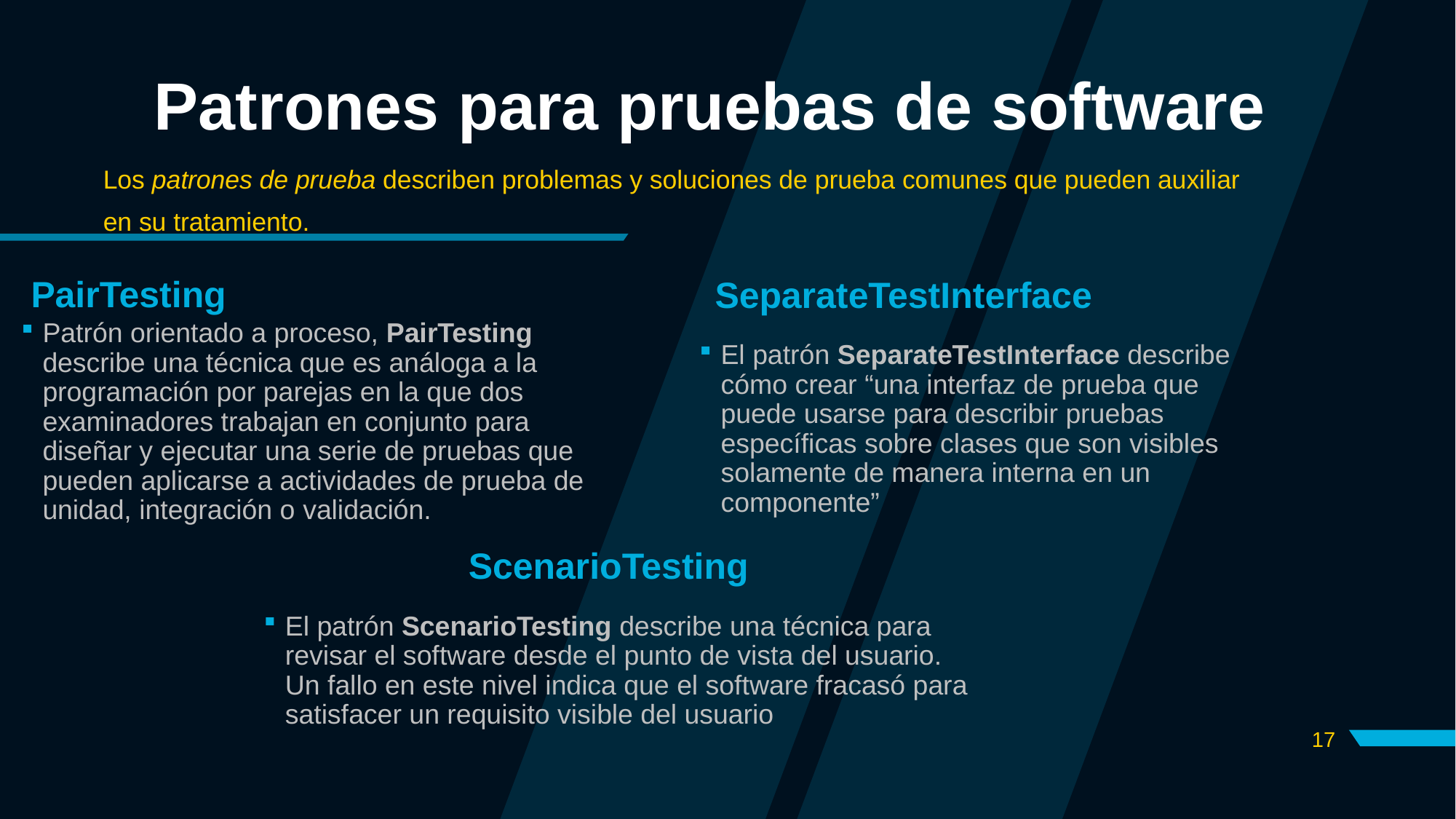

# Patrones para pruebas de software
Los patrones de prueba describen problemas y soluciones de prueba comunes que pueden auxiliar
en su tratamiento.
PairTesting
SeparateTestInterface
Patrón orientado a proceso, PairTesting describe una técnica que es análoga a la programación por parejas en la que dos examinadores trabajan en conjunto para diseñar y ejecutar una serie de pruebas que pueden aplicarse a actividades de prueba de unidad, integración o validación.
El patrón SeparateTestInterface describe cómo crear “una interfaz de prueba que puede usarse para describir pruebas específicas sobre clases que son visibles solamente de manera interna en un componente”
ScenarioTesting
El patrón ScenarioTesting describe una técnica para revisar el software desde el punto de vista del usuario. Un fallo en este nivel indica que el software fracasó para satisfacer un requisito visible del usuario
17